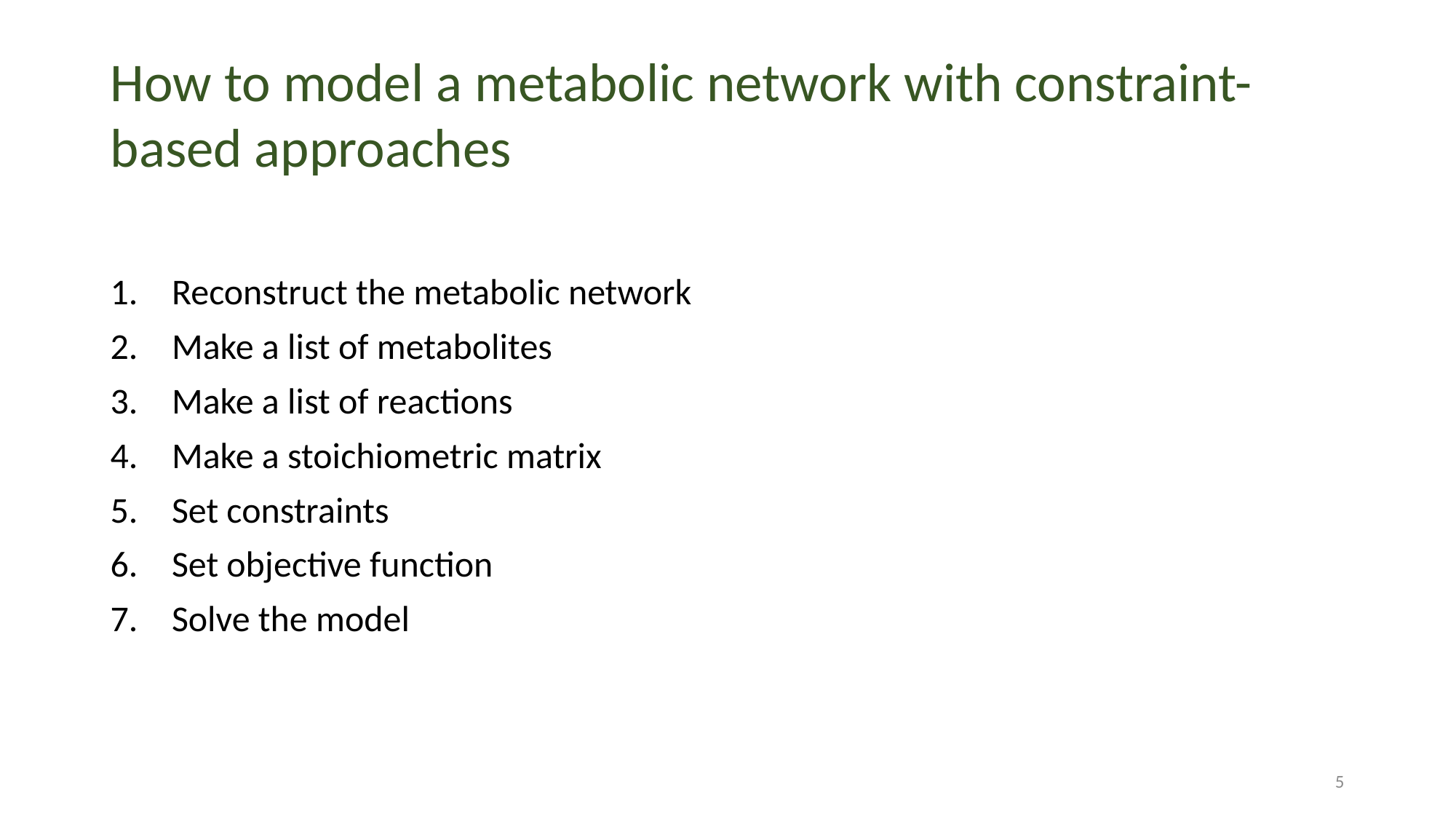

How to model a metabolic network with constraint-based approaches
Reconstruct the metabolic network
Make a list of metabolites
Make a list of reactions
Make a stoichiometric matrix
Set constraints
Set objective function
Solve the model
5